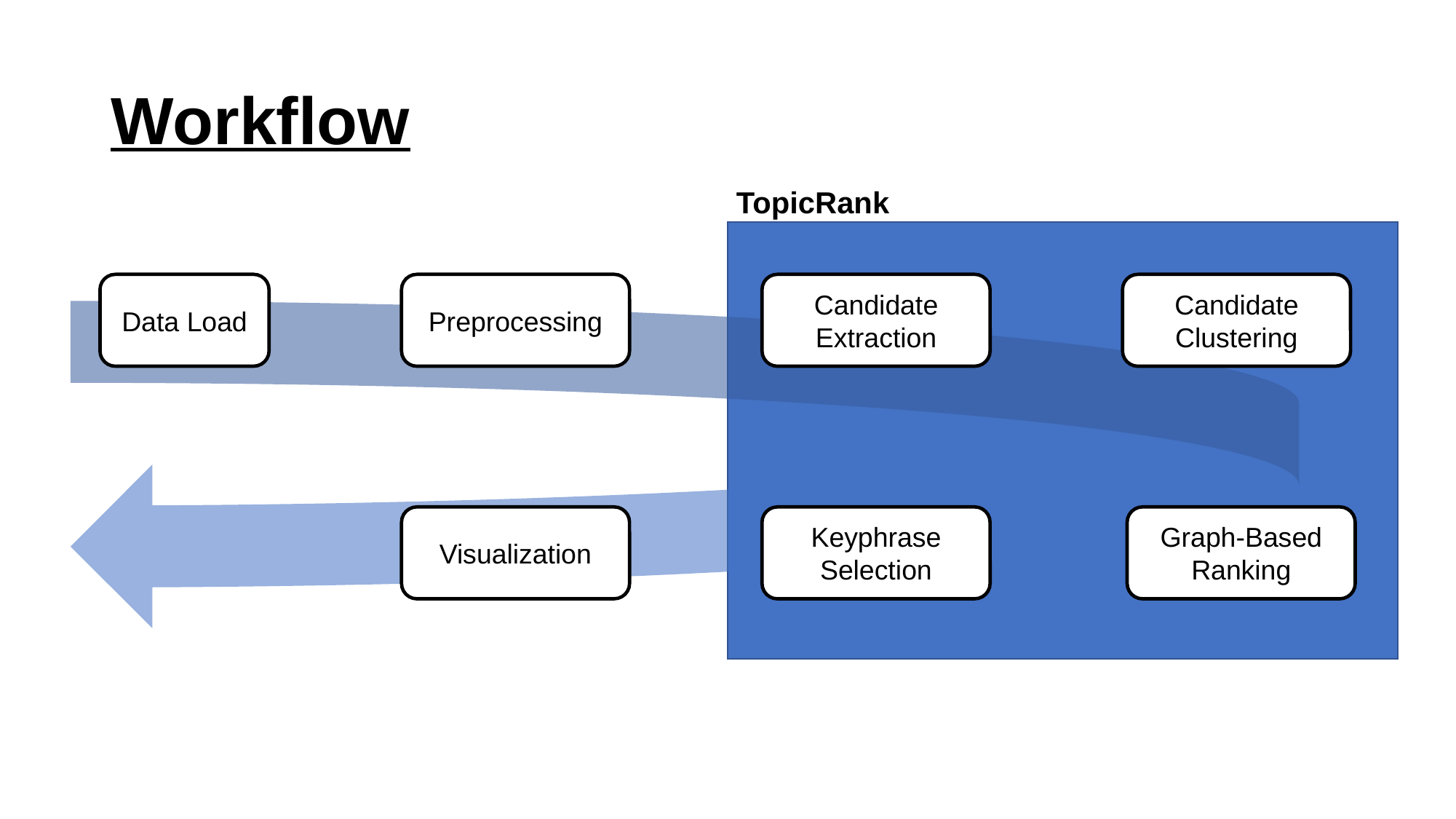

# Workflow
TopicRank

Candidate Clustering
Candidate Extraction
Data Load
Preprocessing

Visualization
Keyphrase Selection
Graph-Based Ranking